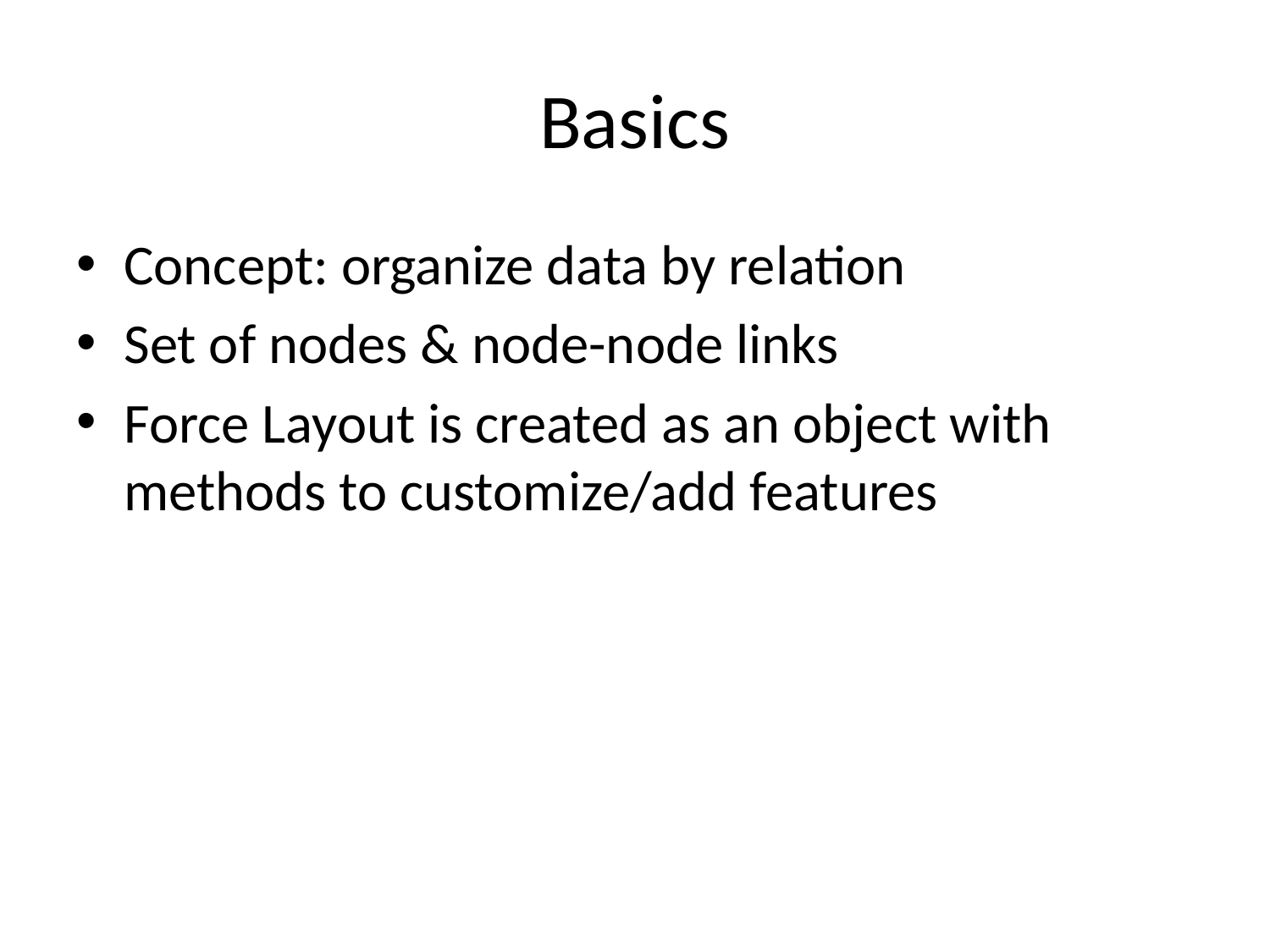

# Basics
Concept: organize data by relation
Set of nodes & node-node links
Force Layout is created as an object with methods to customize/add features